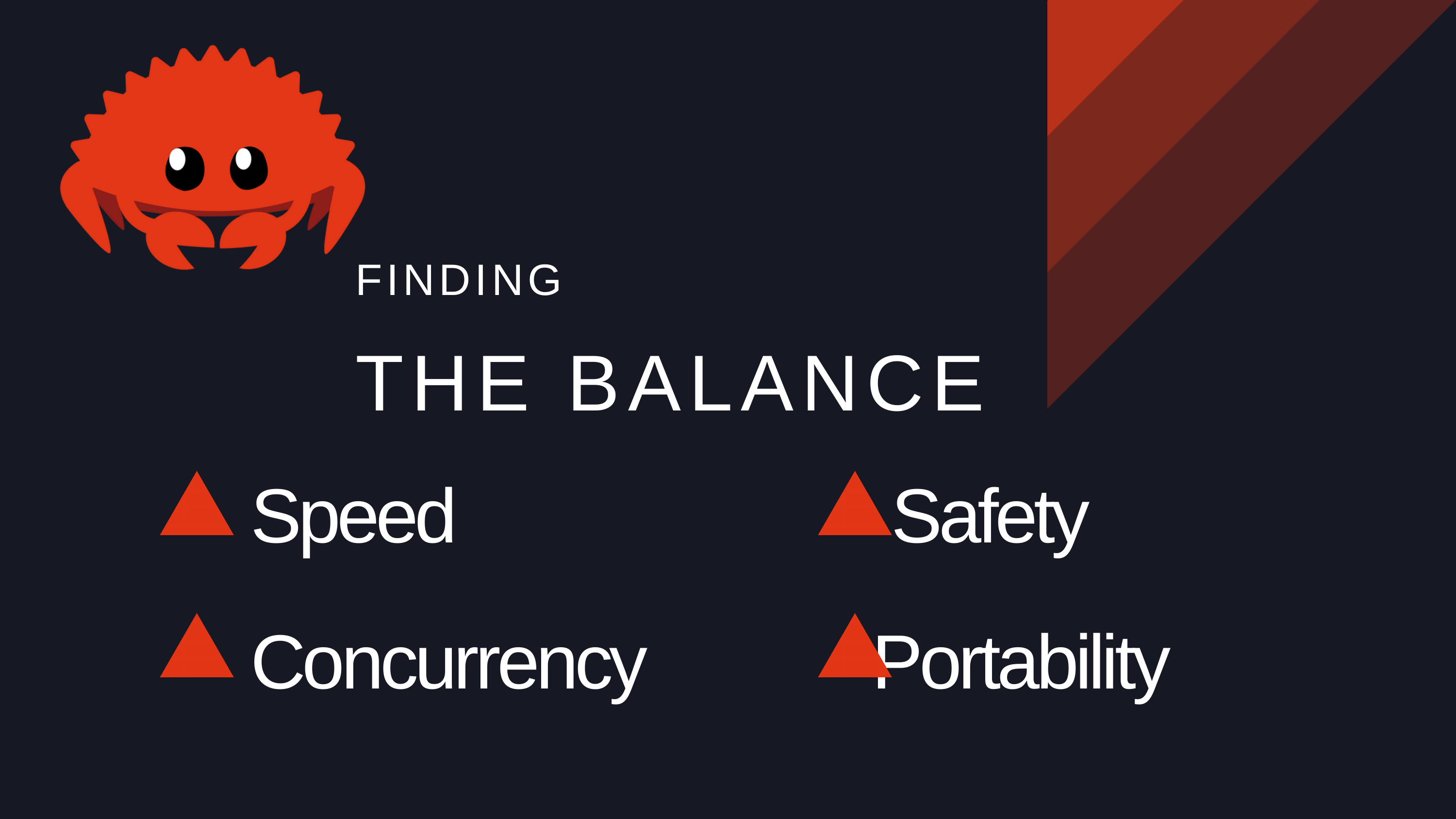

FINDING
THE BALANCE

Speed                         Safety

Concurrency             Portability